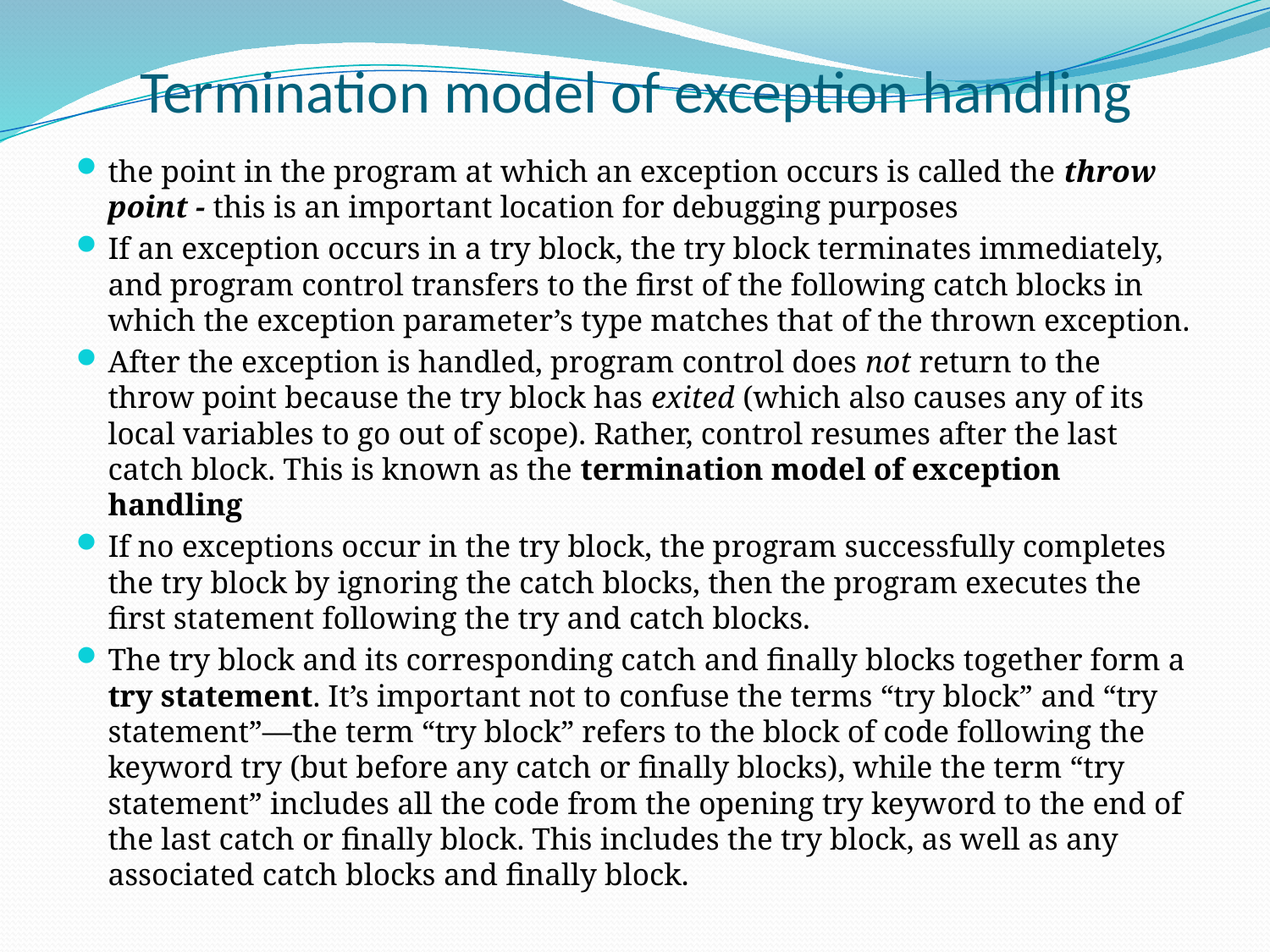

# Termination model of exception handling
the point in the program at which an exception occurs is called the throw point - this is an important location for debugging purposes
If an exception occurs in a try block, the try block terminates immediately, and program control transfers to the first of the following catch blocks in which the exception parameter’s type matches that of the thrown exception.
After the exception is handled, program control does not return to the throw point because the try block has exited (which also causes any of its local variables to go out of scope). Rather, control resumes after the last catch block. This is known as the termination model of exception handling
If no exceptions occur in the try block, the program successfully completes the try block by ignoring the catch blocks, then the program executes the first statement following the try and catch blocks.
The try block and its corresponding catch and finally blocks together form a try statement. It’s important not to confuse the terms “try block” and “try statement”—the term “try block” refers to the block of code following the keyword try (but before any catch or finally blocks), while the term “try statement” includes all the code from the opening try keyword to the end of the last catch or finally block. This includes the try block, as well as any associated catch blocks and finally block.